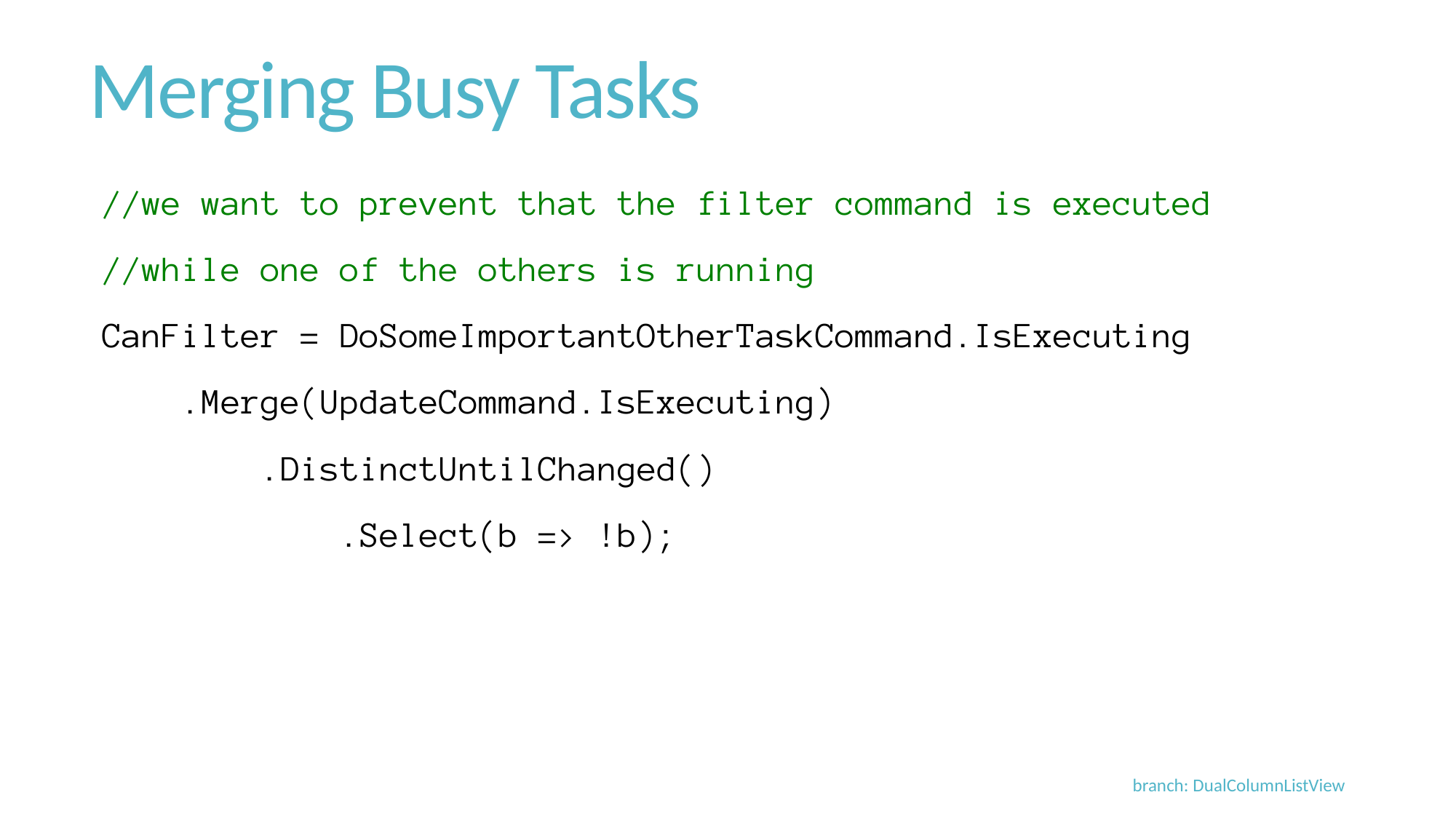

# Merging Busy Tasks
//we want to prevent that the filter command is executed
//while one of the others is running
CanFilter = DoSomeImportantOtherTaskCommand.IsExecuting
    .Merge(UpdateCommand.IsExecuting)
        .DistinctUntilChanged()
            .Select(b => !b);

branch: DualColumnListView